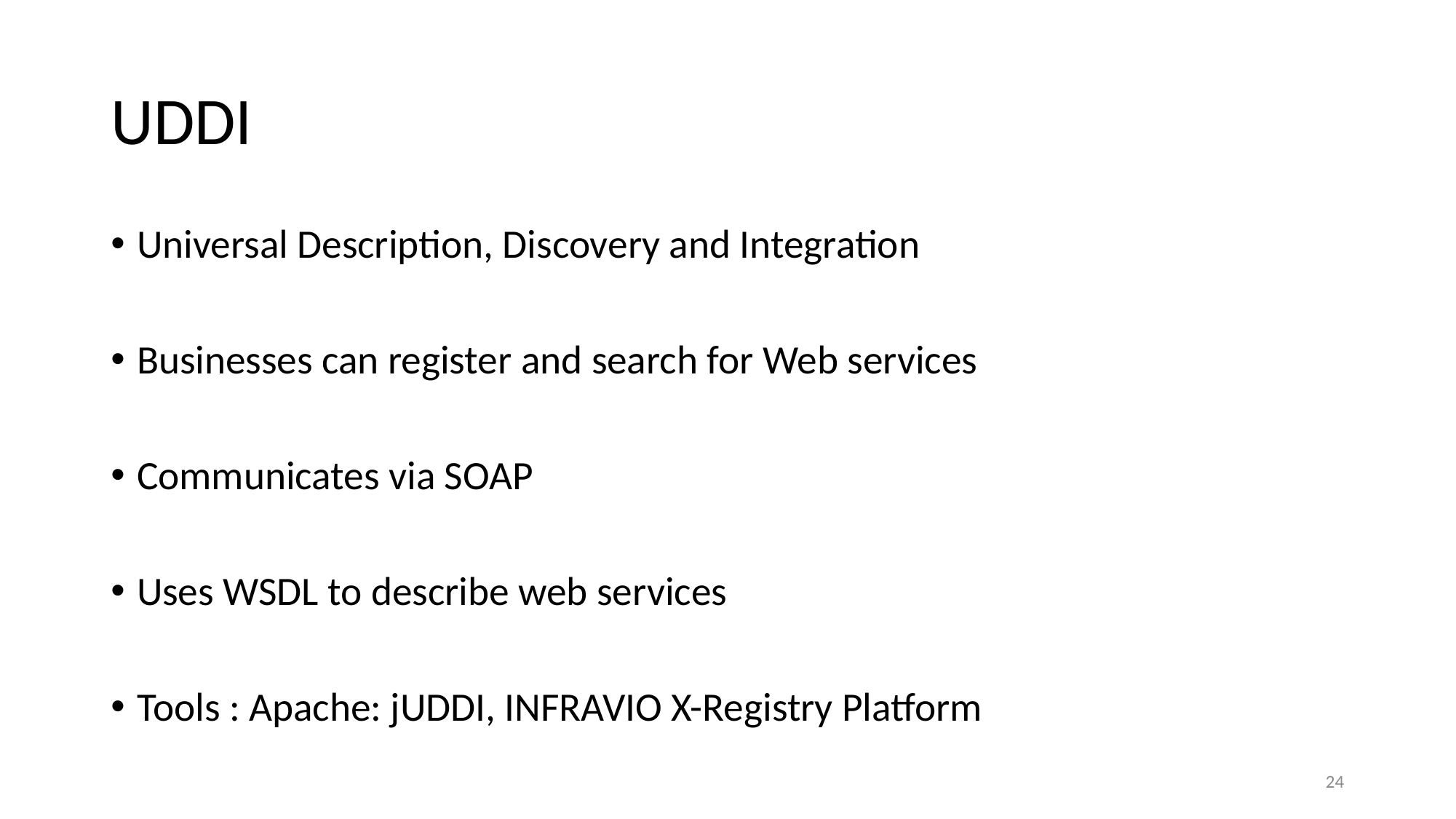

# UDDI
Universal Description, Discovery and Integration

Businesses can register and search for Web services

Communicates via SOAP

Uses WSDL to describe web services

Tools : Apache: jUDDI, INFRAVIO X-Registry Platform

24